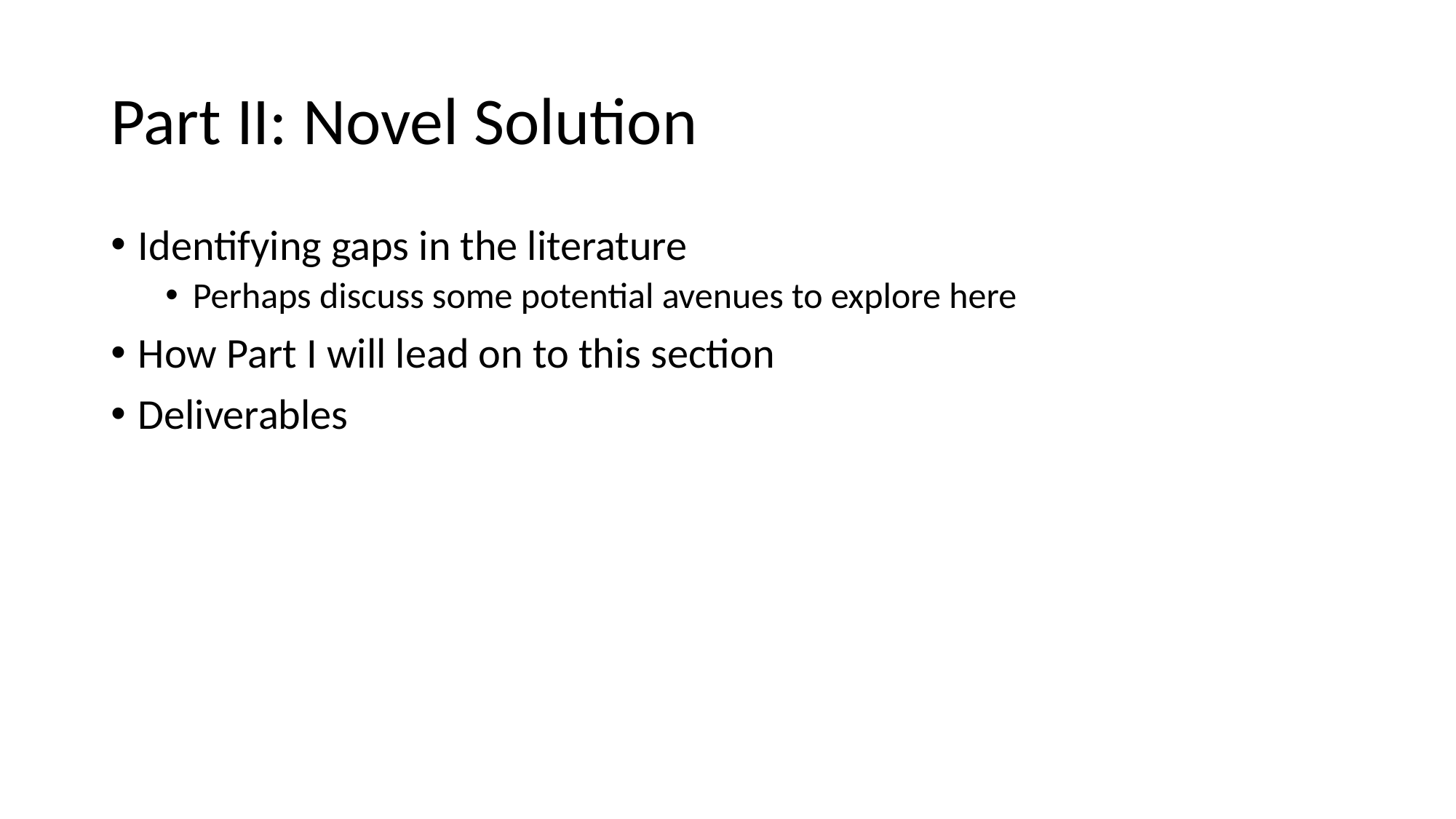

# Part II: Novel Solution
Identifying gaps in the literature
Perhaps discuss some potential avenues to explore here
How Part I will lead on to this section
Deliverables